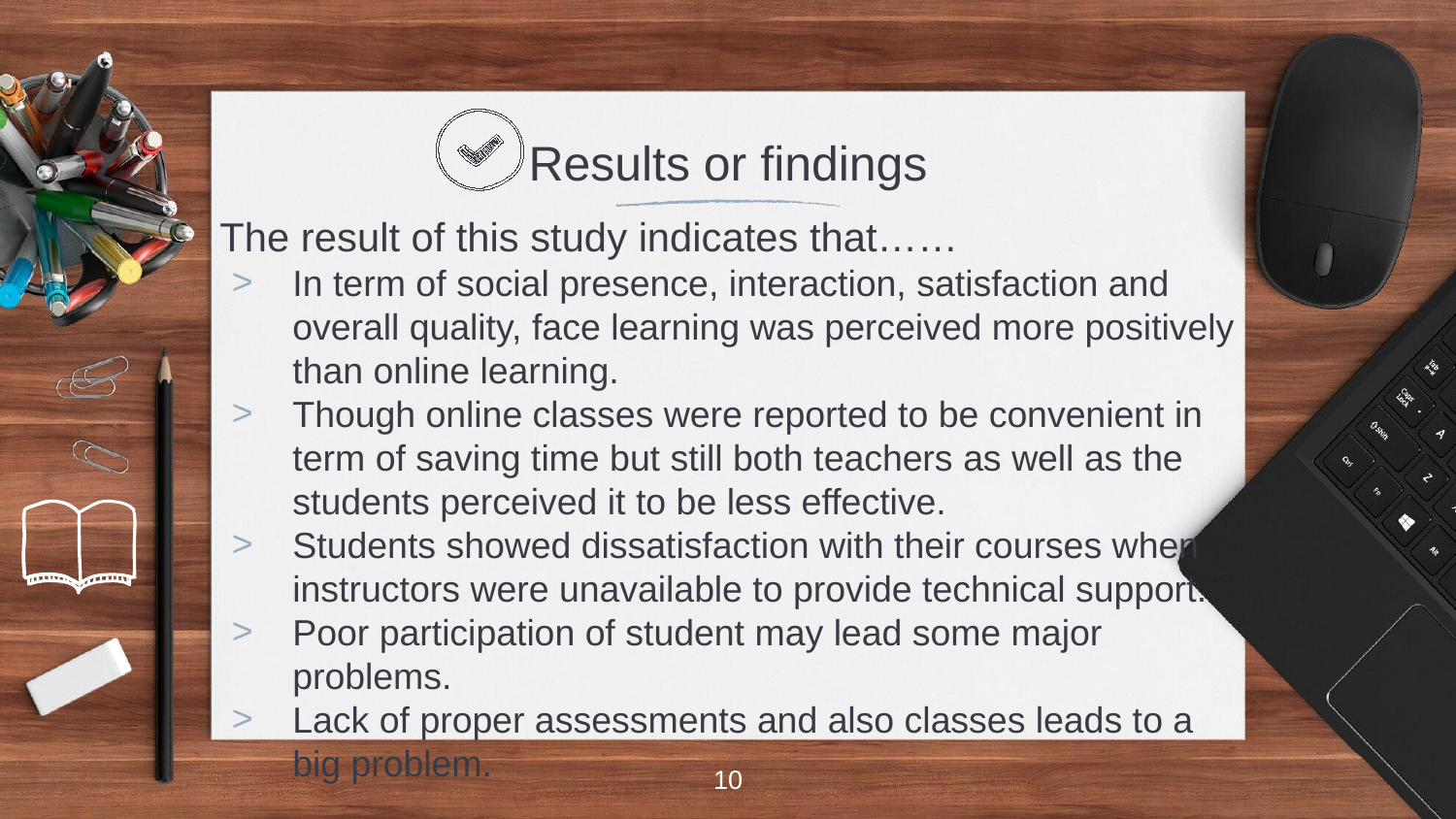

# Results or findings
The result of this study indicates that……
In term of social presence, interaction, satisfaction and overall quality, face learning was perceived more positively than online learning.
Though online classes were reported to be convenient in term of saving time but still both teachers as well as the students perceived it to be less effective.
Students showed dissatisfaction with their courses when instructors were unavailable to provide technical support.
Poor participation of student may lead some major problems.
Lack of proper assessments and also classes leads to a big problem.

10